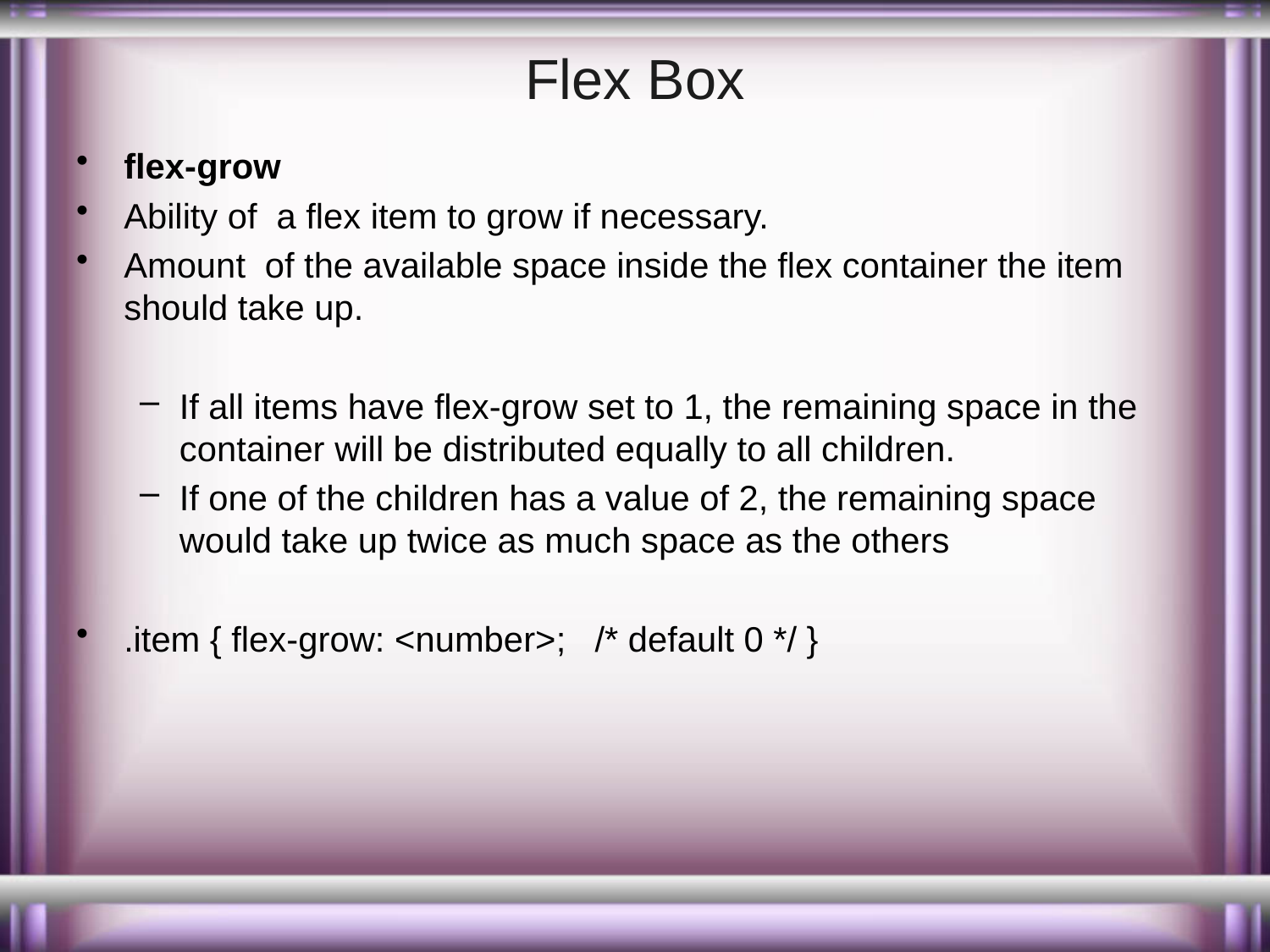

# Flex Box
flex-grow
Ability of  a flex item to grow if necessary.
Amount  of the available space inside the flex container the item should take up.

If all items have flex-grow set to 1, the remaining space in the container will be distributed equally to all children.
If one of the children has a value of 2, the remaining space would take up twice as much space as the others

.item { flex-grow: <number>;   /* default 0 */ }